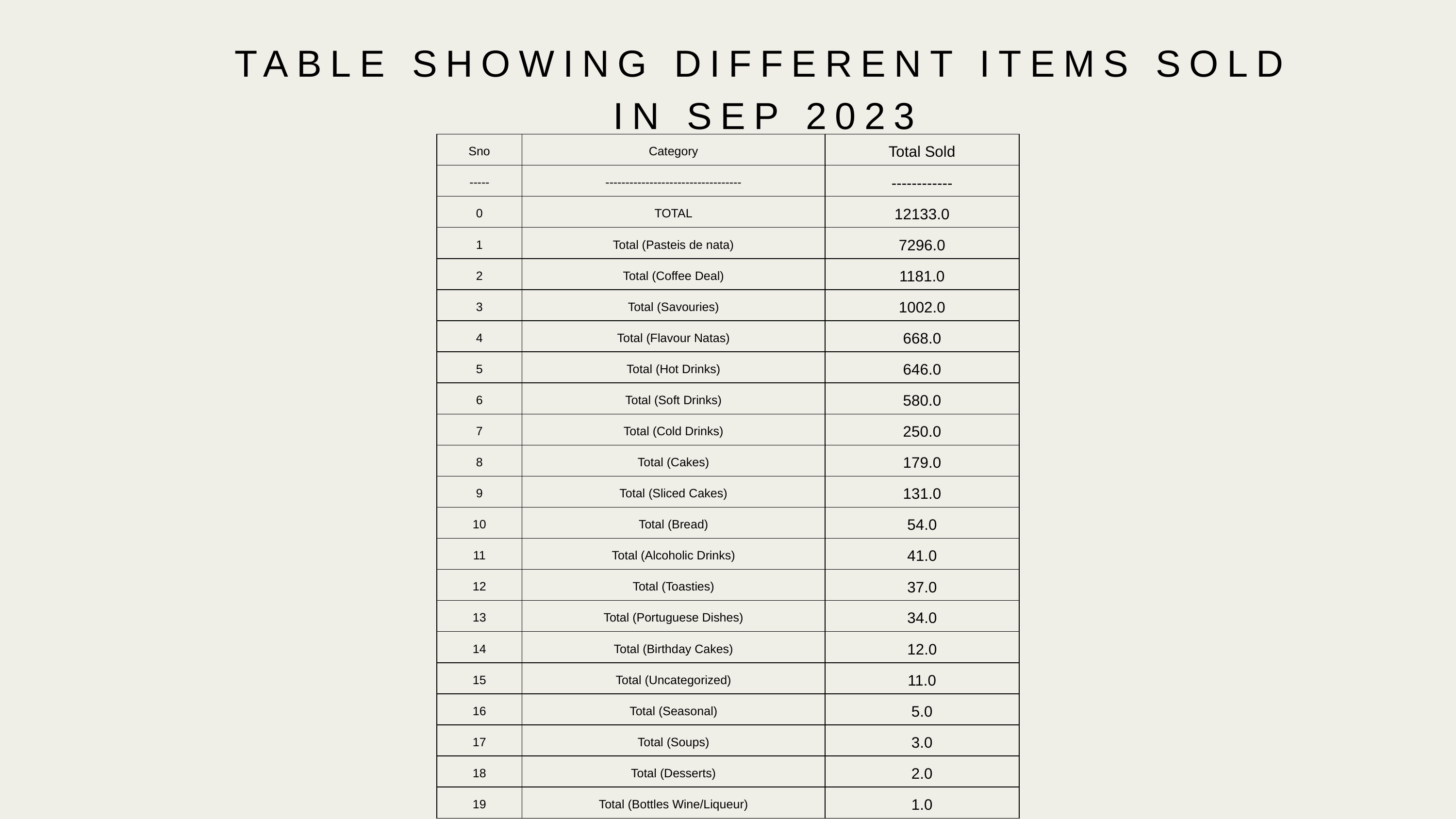

TABLE SHOWING DIFFERENT ITEMS SOLD IN SEP 2023
| Sno | Category | Total Sold |
| --- | --- | --- |
| ----- | ---------------------------------- | ------------ |
| 0 | TOTAL | 12133.0 |
| 1 | Total (Pasteis de nata) | 7296.0 |
| 2 | Total (Coffee Deal) | 1181.0 |
| 3 | Total (Savouries) | 1002.0 |
| 4 | Total (Flavour Natas) | 668.0 |
| 5 | Total (Hot Drinks) | 646.0 |
| 6 | Total (Soft Drinks) | 580.0 |
| 7 | Total (Cold Drinks) | 250.0 |
| 8 | Total (Cakes) | 179.0 |
| 9 | Total (Sliced Cakes) | 131.0 |
| 10 | Total (Bread) | 54.0 |
| 11 | Total (Alcoholic Drinks) | 41.0 |
| 12 | Total (Toasties) | 37.0 |
| 13 | Total (Portuguese Dishes) | 34.0 |
| 14 | Total (Birthday Cakes) | 12.0 |
| 15 | Total (Uncategorized) | 11.0 |
| 16 | Total (Seasonal) | 5.0 |
| 17 | Total (Soups) | 3.0 |
| 18 | Total (Desserts) | 2.0 |
| 19 | Total (Bottles Wine/Liqueur) | 1.0 |